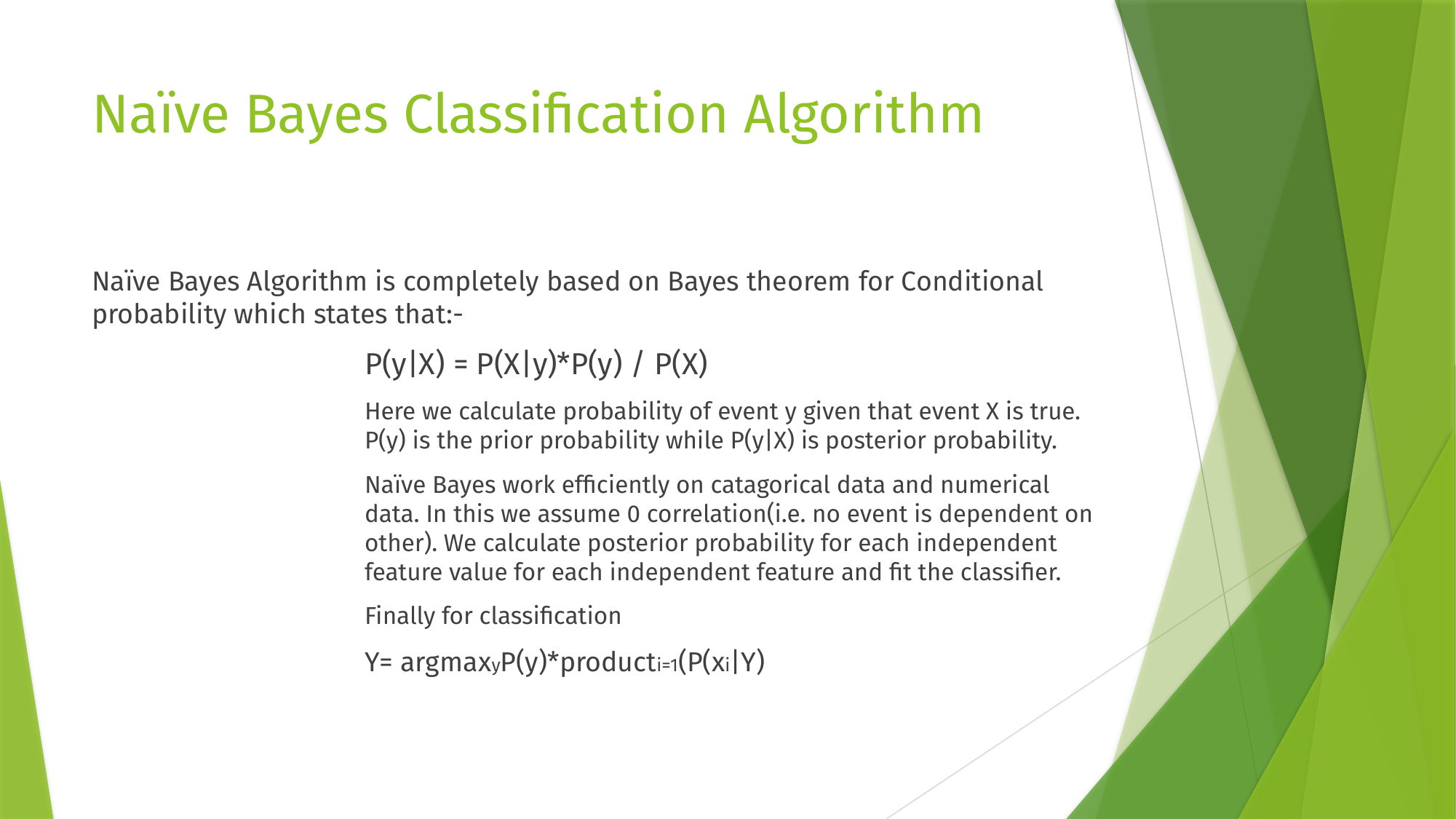

# Naïve Bayes Classification Algorithm
Naïve Bayes Algorithm is completely based on Bayes theorem for Conditional probability which states that:-
P(y|X) = P(X|y)*P(y) / P(X)
Here we calculate probability of event y given that event X is true. P(y) is the prior probability while P(y|X) is posterior probability.
Naïve Bayes work efficiently on catagorical data and numerical data. In this we assume 0 correlation(i.e. no event is dependent on other). We calculate posterior probability for each independent feature value for each independent feature and fit the classifier.
Finally for classification
Y= argmaxyP(y)*producti=1(P(xi|Y)